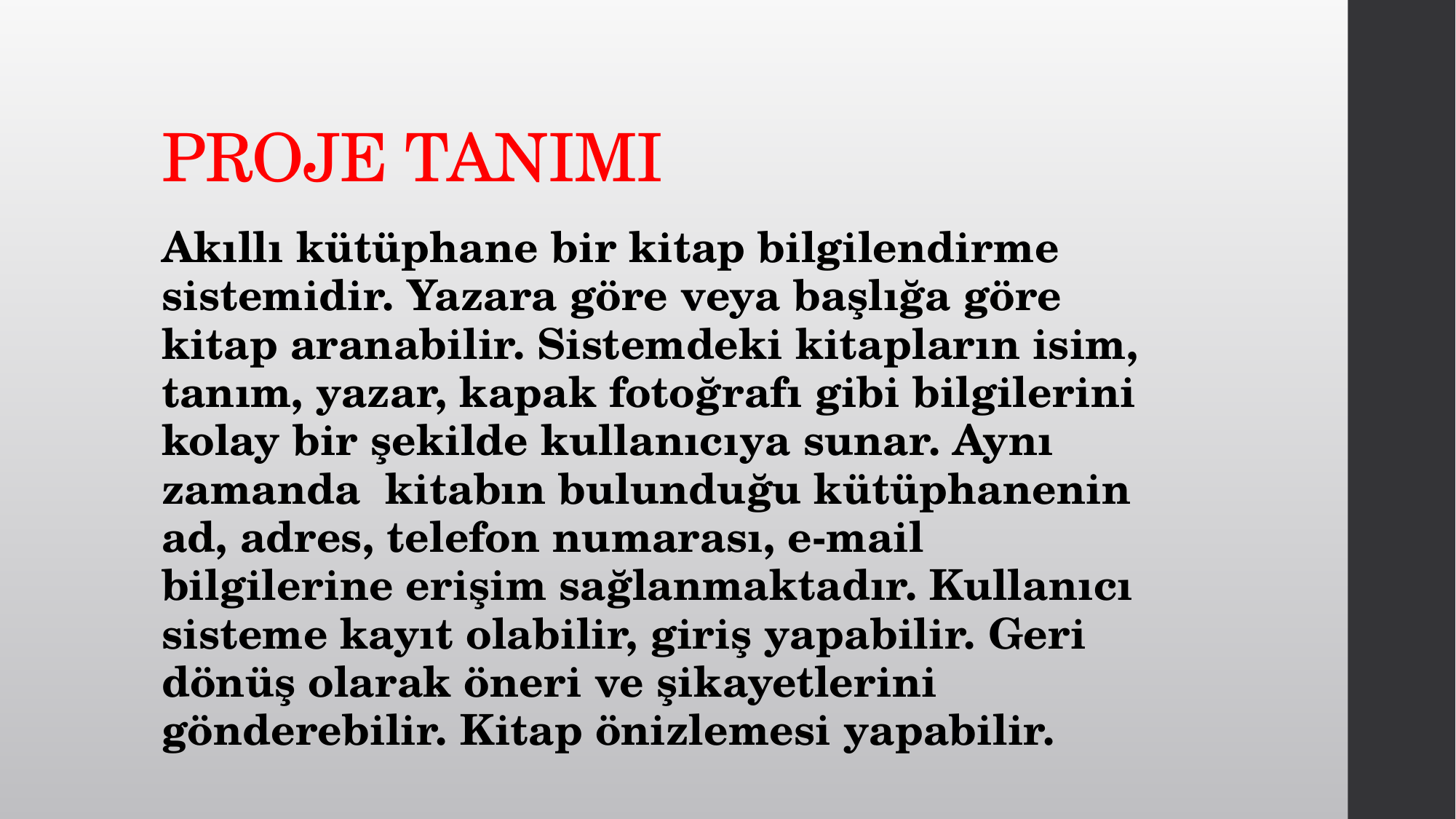

# PROJE TANIMI
Akıllı kütüphane bir kitap bilgilendirme sistemidir. Yazara göre veya başlığa göre kitap aranabilir. Sistemdeki kitapların isim, tanım, yazar, kapak fotoğrafı gibi bilgilerini kolay bir şekilde kullanıcıya sunar. Aynı zamanda  kitabın bulunduğu kütüphanenin ad, adres, telefon numarası, e-mail bilgilerine erişim sağlanmaktadır. Kullanıcı sisteme kayıt olabilir, giriş yapabilir. Geri dönüş olarak öneri ve şikayetlerini gönderebilir. Kitap önizlemesi yapabilir.